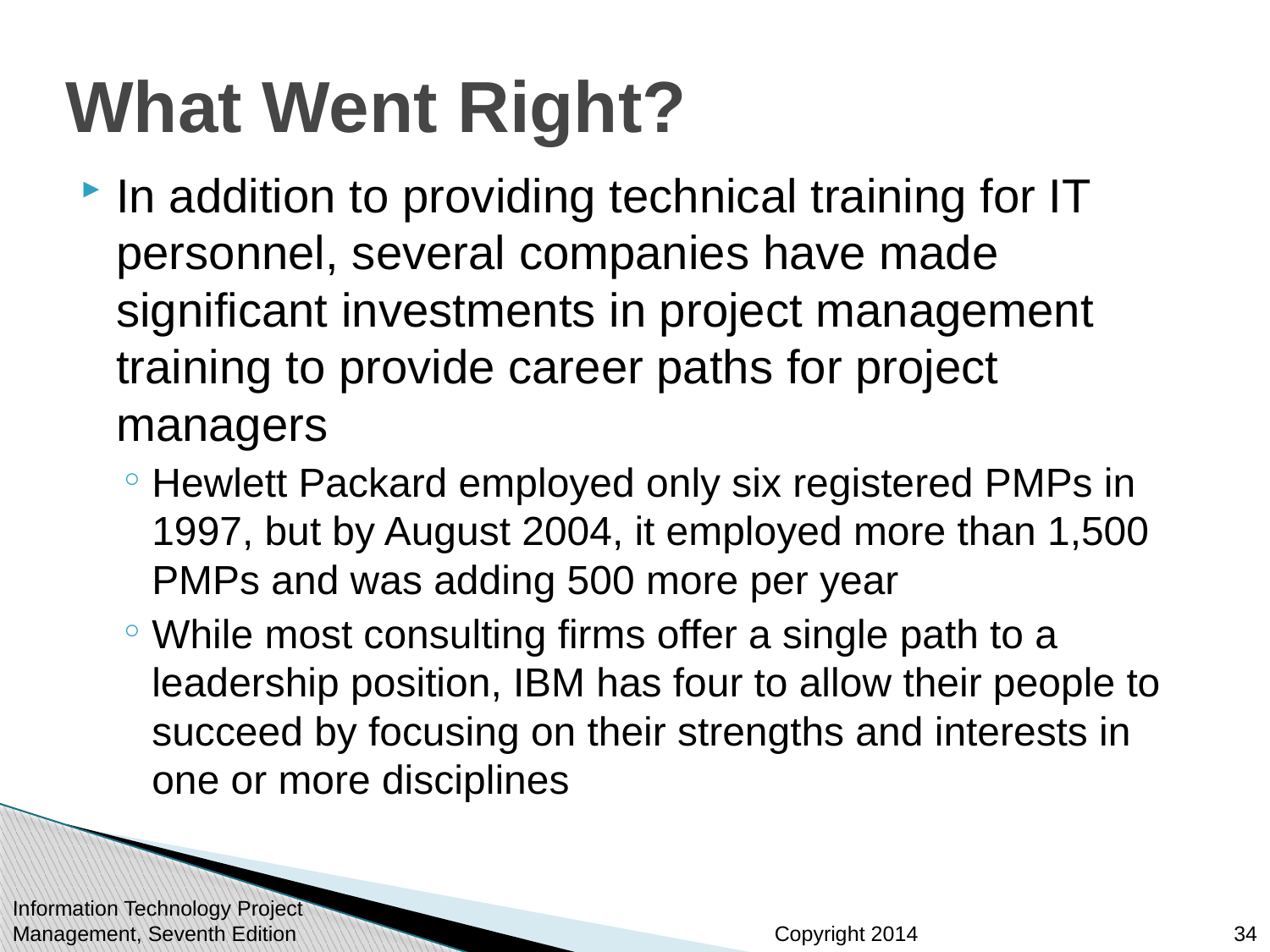

# What Went Right?
In addition to providing technical training for IT personnel, several companies have made significant investments in project management training to provide career paths for project managers
Hewlett Packard employed only six registered PMPs in 1997, but by August 2004, it employed more than 1,500 PMPs and was adding 500 more per year
While most consulting firms offer a single path to a leadership position, IBM has four to allow their people to succeed by focusing on their strengths and interests in one or more disciplines

Information Technology Project Management, Seventh Edition
34